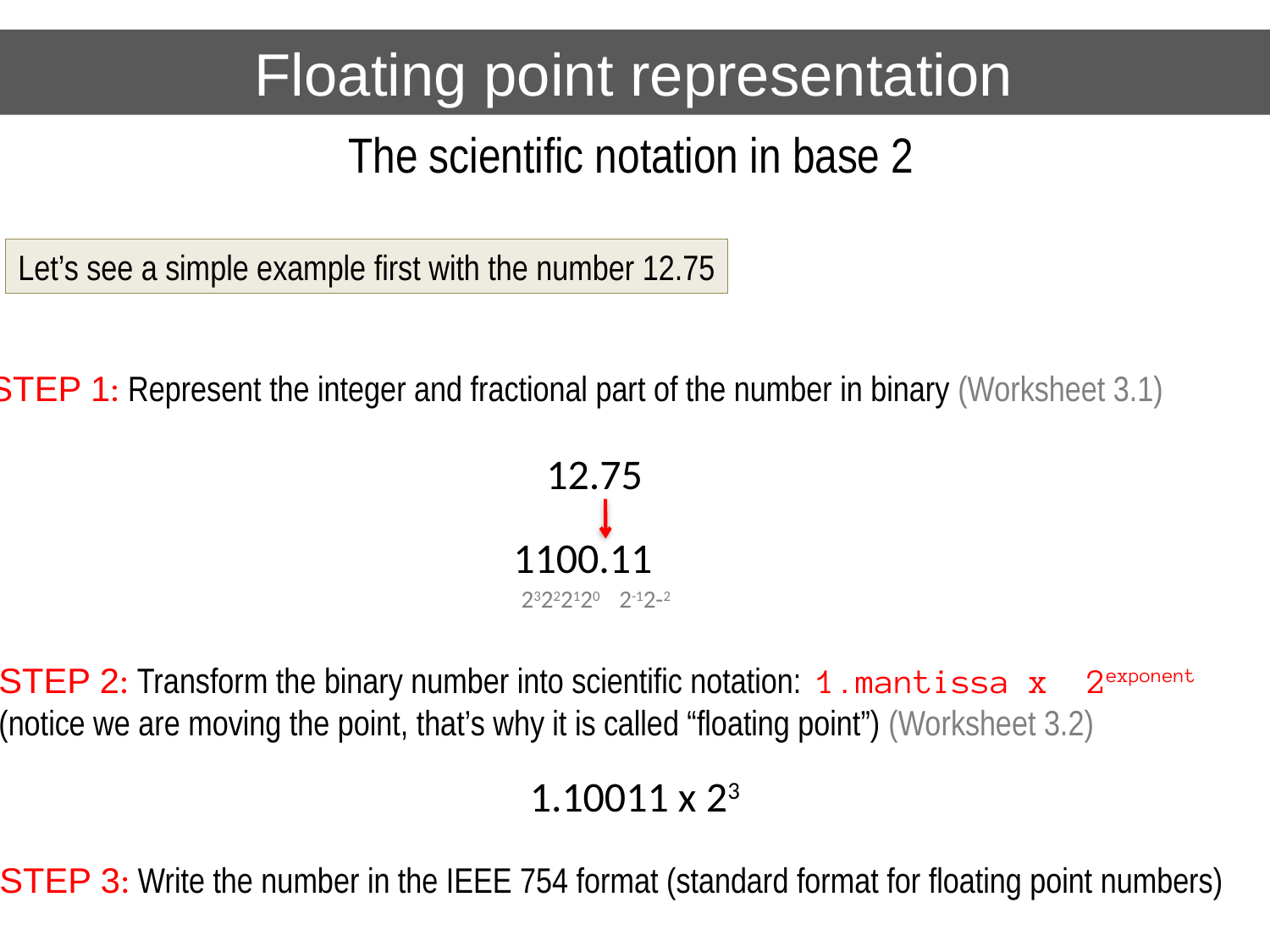

# Floating point representation
The scientific notation in base 2
Let’s see a simple example first with the number 12.75
STEP 1: Represent the integer and fractional part of the number in binary (Worksheet 3.1)
12.75
1100.11
23222120      2-12-2
STEP 2: Transform the binary number into scientific notation:  1.mantissa x  2exponent
(notice we are moving the point, that’s why it is called “floating point”) (Worksheet 3.2)
1.10011 x 23
STEP 3: Write the number in the IEEE 754 format (standard format for floating point numbers)